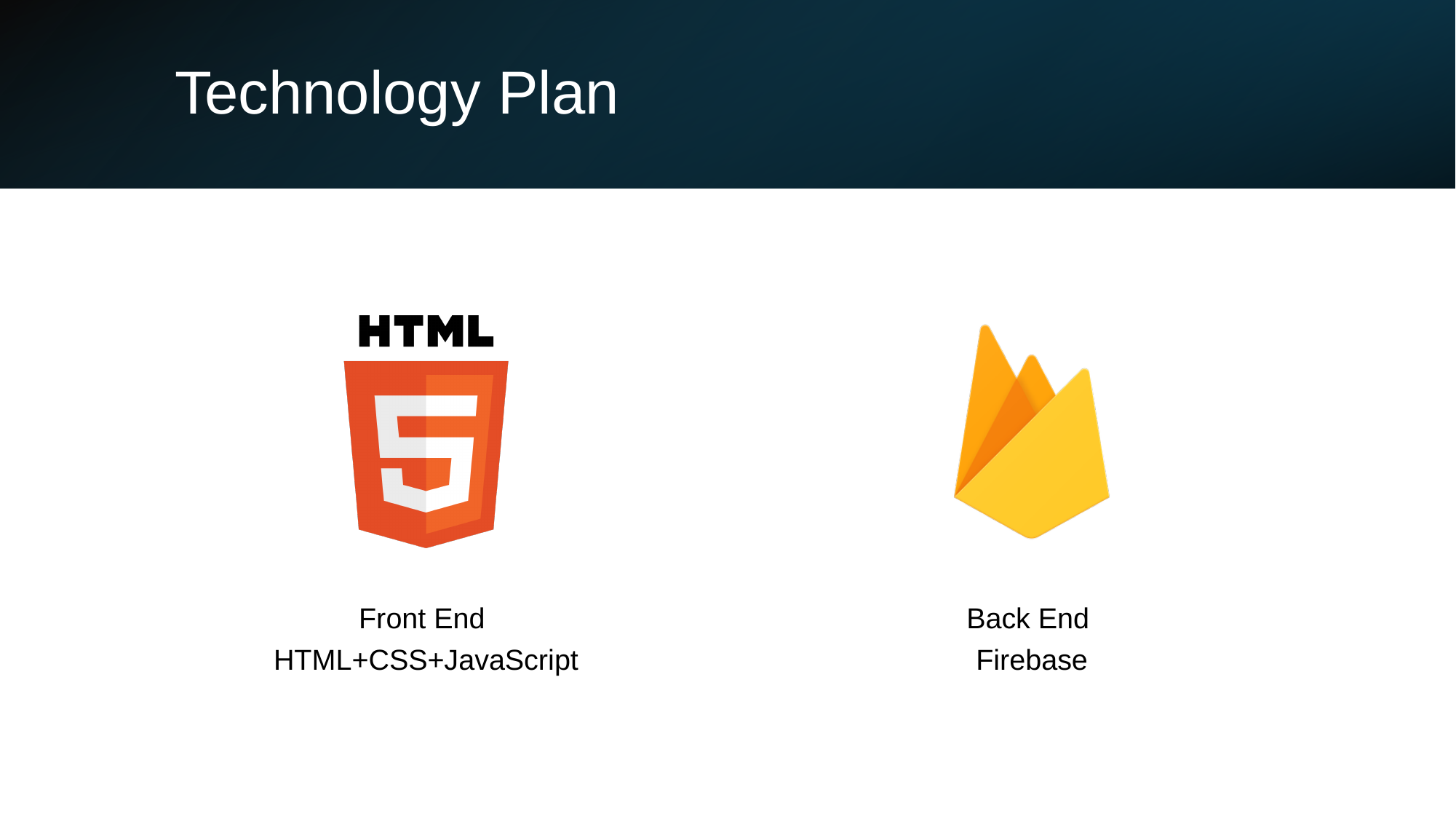

# Technology Plan
Front End
HTML+CSS+JavaScript
Back End
Firebase